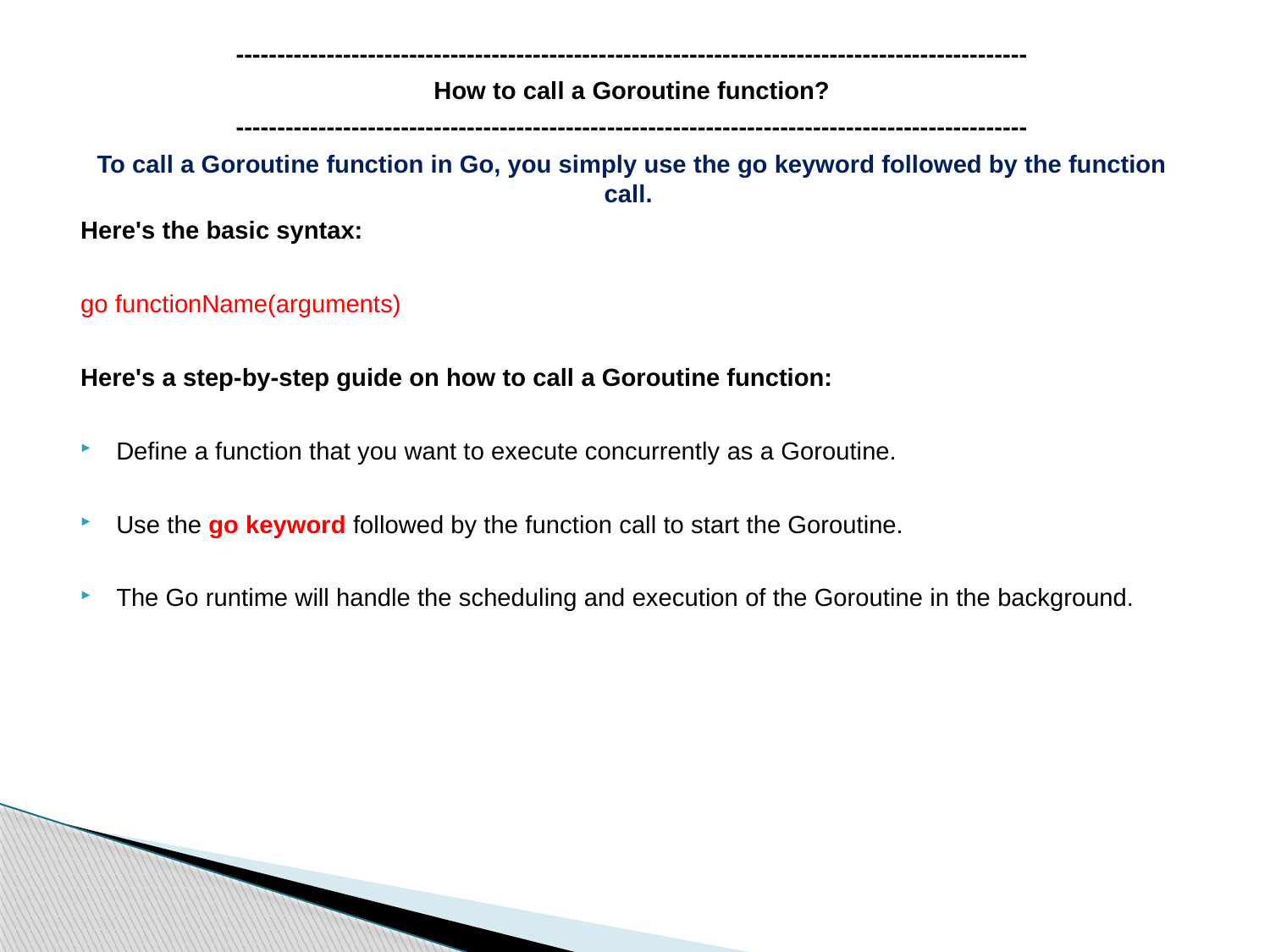

------------------------------------------------------------------------------------------------
How to call a Goroutine function?
------------------------------------------------------------------------------------------------
To call a Goroutine function in Go, you simply use the go keyword followed by the function call.
Here's the basic syntax:

go functionName(arguments)

Here's a step-by-step guide on how to call a Goroutine function:

Define a function that you want to execute concurrently as a Goroutine.

Use the go keyword followed by the function call to start the Goroutine.

The Go runtime will handle the scheduling and execution of the Goroutine in the background.